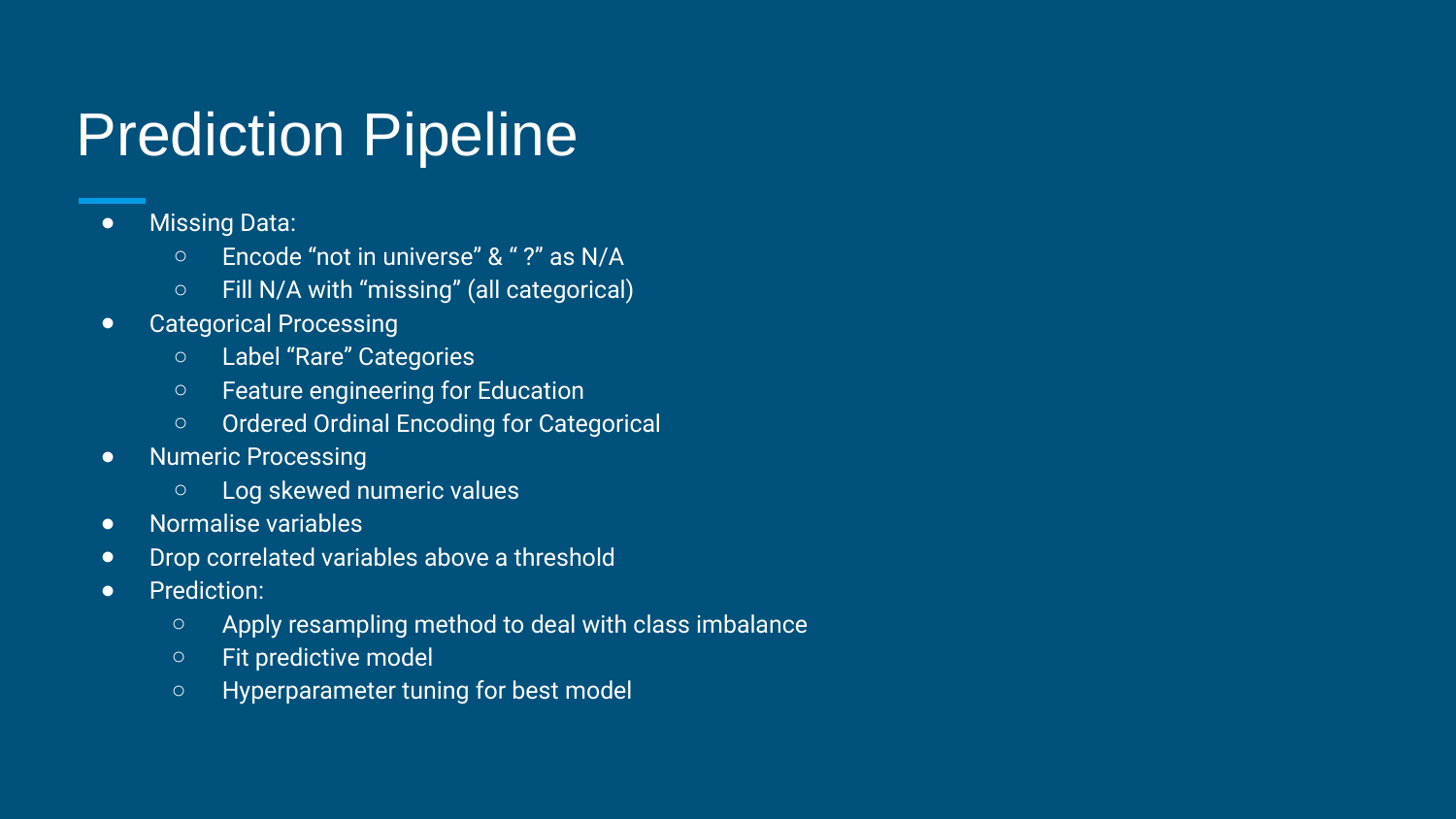

# Prediction Pipeline
Missing Data:
Encode “not in universe” & “ ?” as N/A
Fill N/A with “missing” (all categorical)
Categorical Processing
Label “Rare” Categories
Feature engineering for Education
Ordered Ordinal Encoding for Categorical
Numeric Processing
Log skewed numeric values
Normalise variables
Drop correlated variables above a threshold
Prediction:
Apply resampling method to deal with class imbalance
Fit predictive model
Hyperparameter tuning for best model